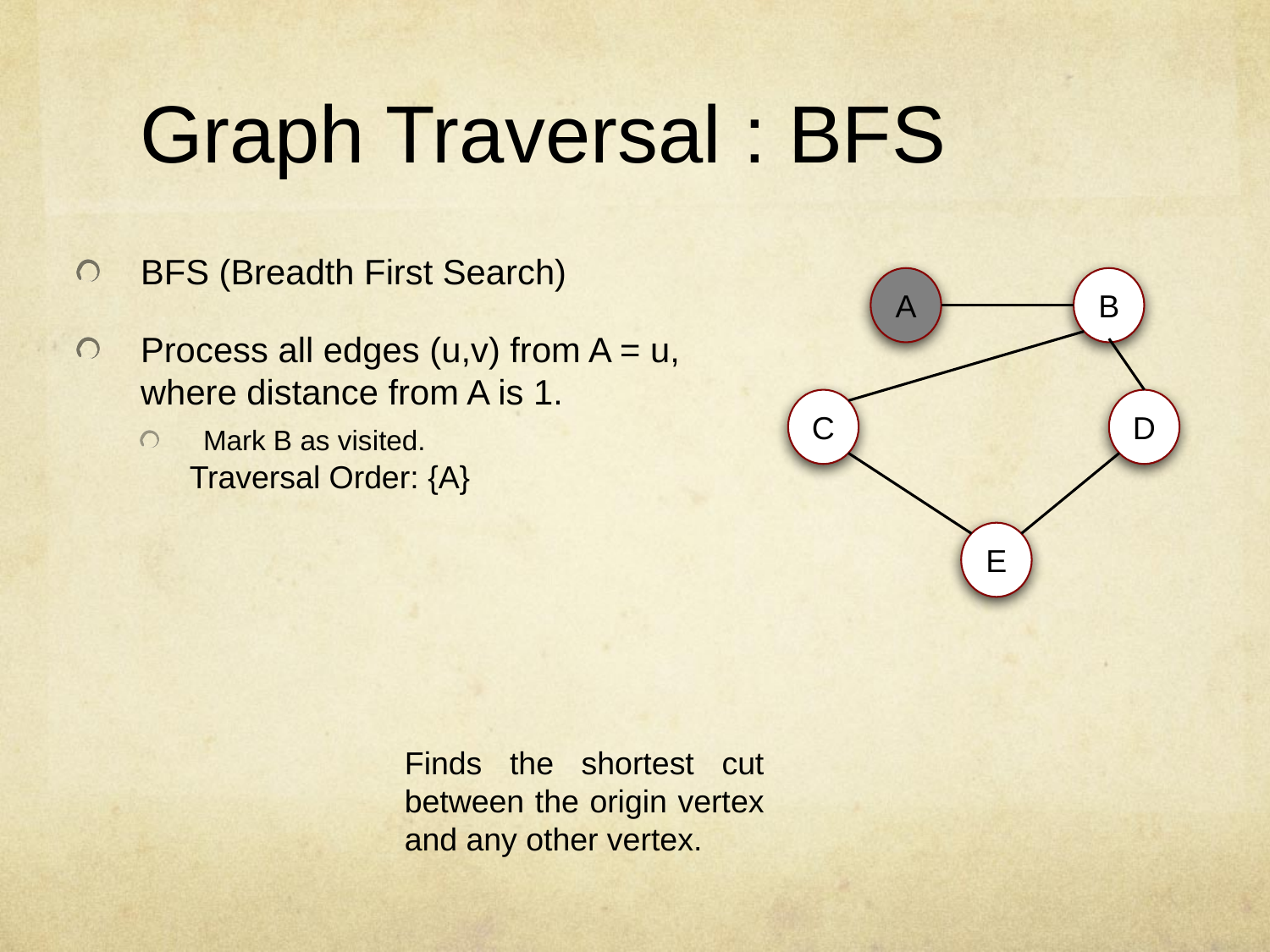

# Graph Traversal : BFS
BFS (Breadth First Search)
Process all edges (u,v) from A = u, where distance from A is 1.
Mark B as visited.

A
B
C
D
E
Traversal Order: {A}
Finds the shortest cut between the origin vertex and any other vertex.